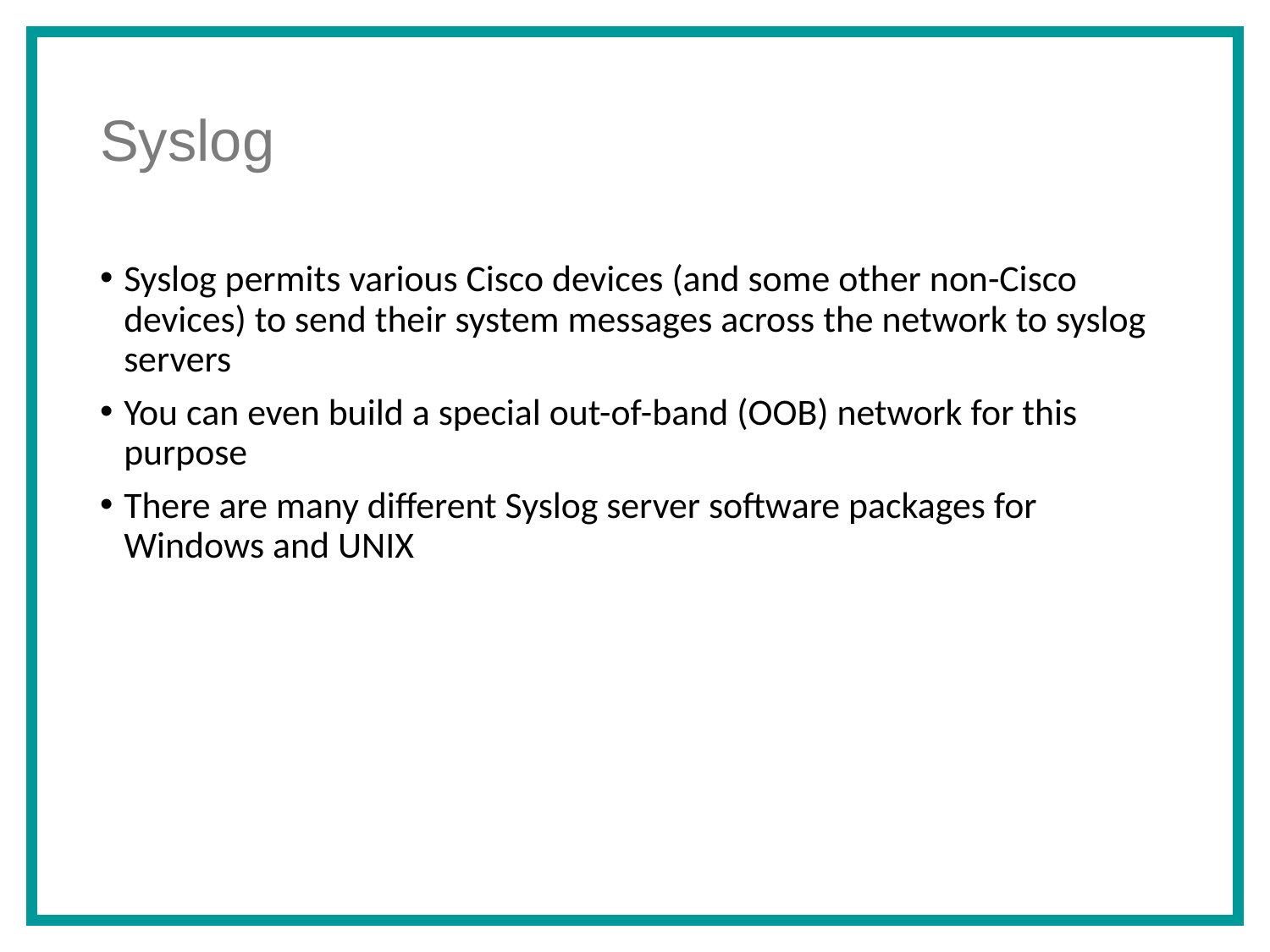

# Syslog
Syslog permits various Cisco devices (and some other non-Cisco devices) to send their system messages across the network to syslog servers
You can even build a special out-of-band (OOB) network for this purpose
There are many different Syslog server software packages for Windows and UNIX